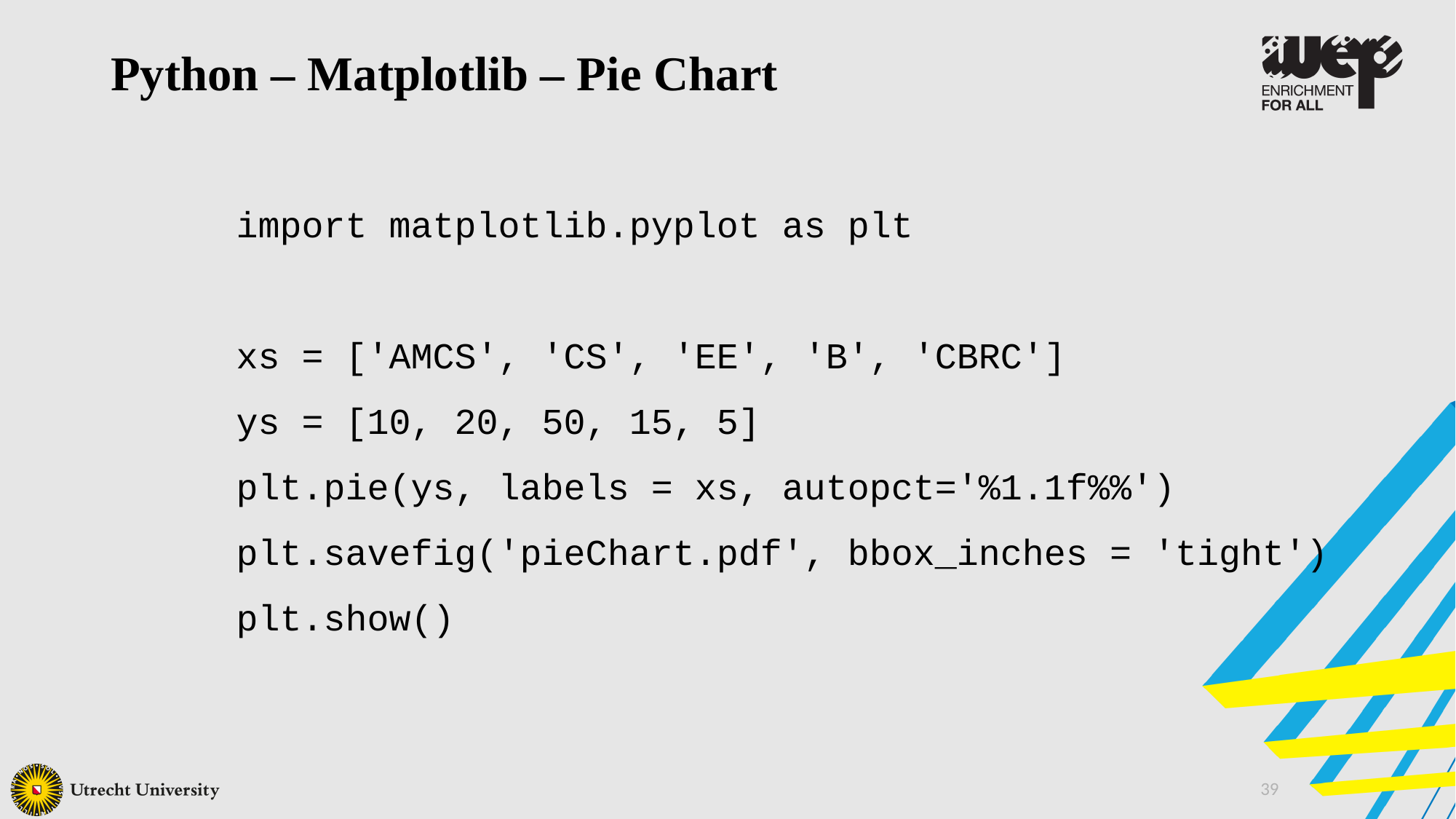

Python – Matplotlib – Pie Chart
import matplotlib.pyplot as plt

xs = ['AMCS', 'CS', 'EE', 'B', 'CBRC']
ys = [10, 20, 50, 15, 5]
plt.pie(ys, labels = xs, autopct='%1.1f%%')
plt.savefig('pieChart.pdf', bbox_inches = 'tight')
plt.show()
39